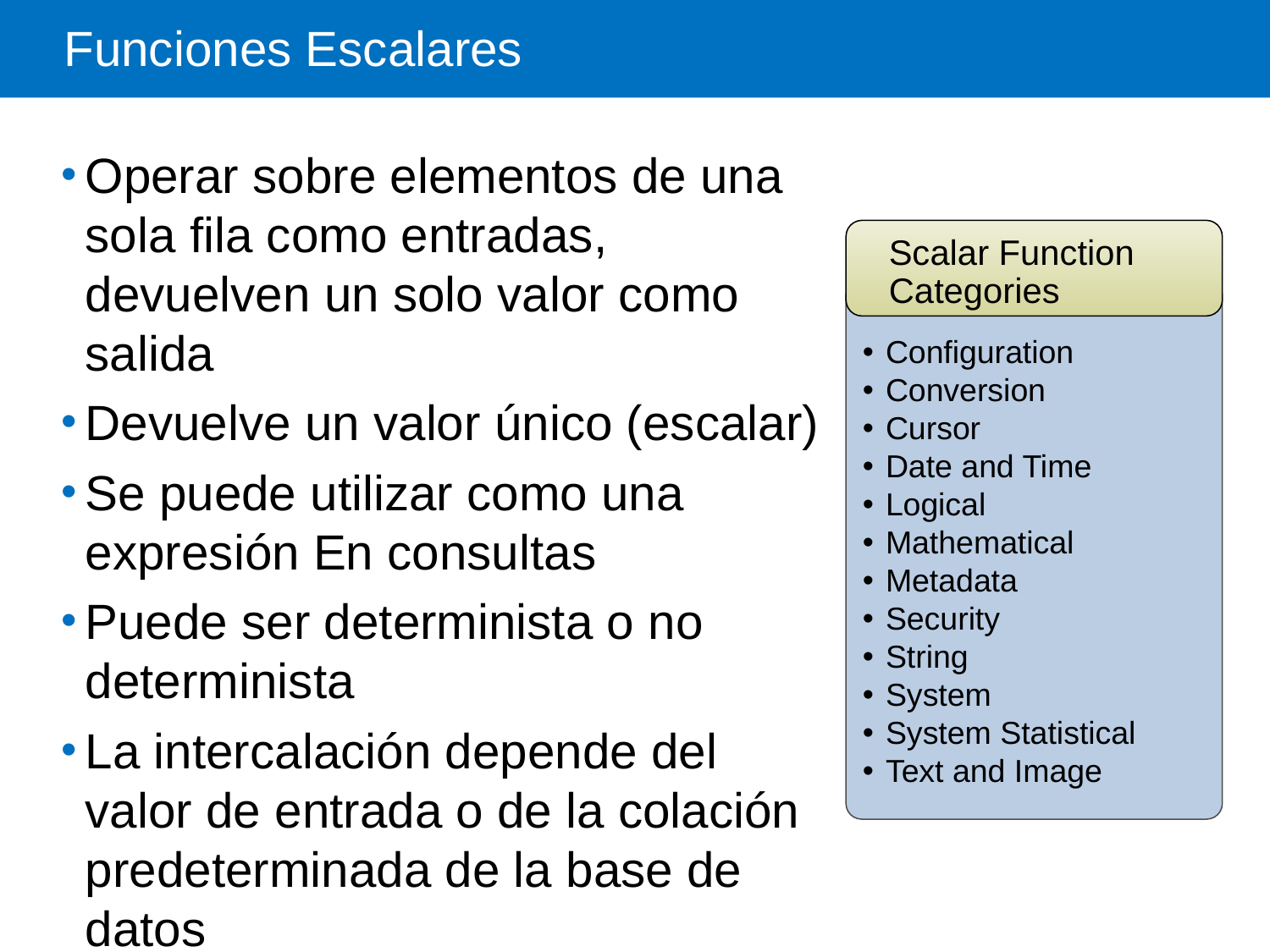

# Funciones Escalares
Operar sobre elementos de una sola fila como entradas, devuelven un solo valor como salida
Devuelve un valor único (escalar)
Se puede utilizar como una expresión En consultas
Puede ser determinista o no determinista
La intercalación depende del valor de entrada o de la colación predeterminada de la base de datos
Scalar Function Categories

Configuration
Conversion
Cursor
Date and Time
Logical
Mathematical
Metadata
Security
String
System
System Statistical
Text and Image